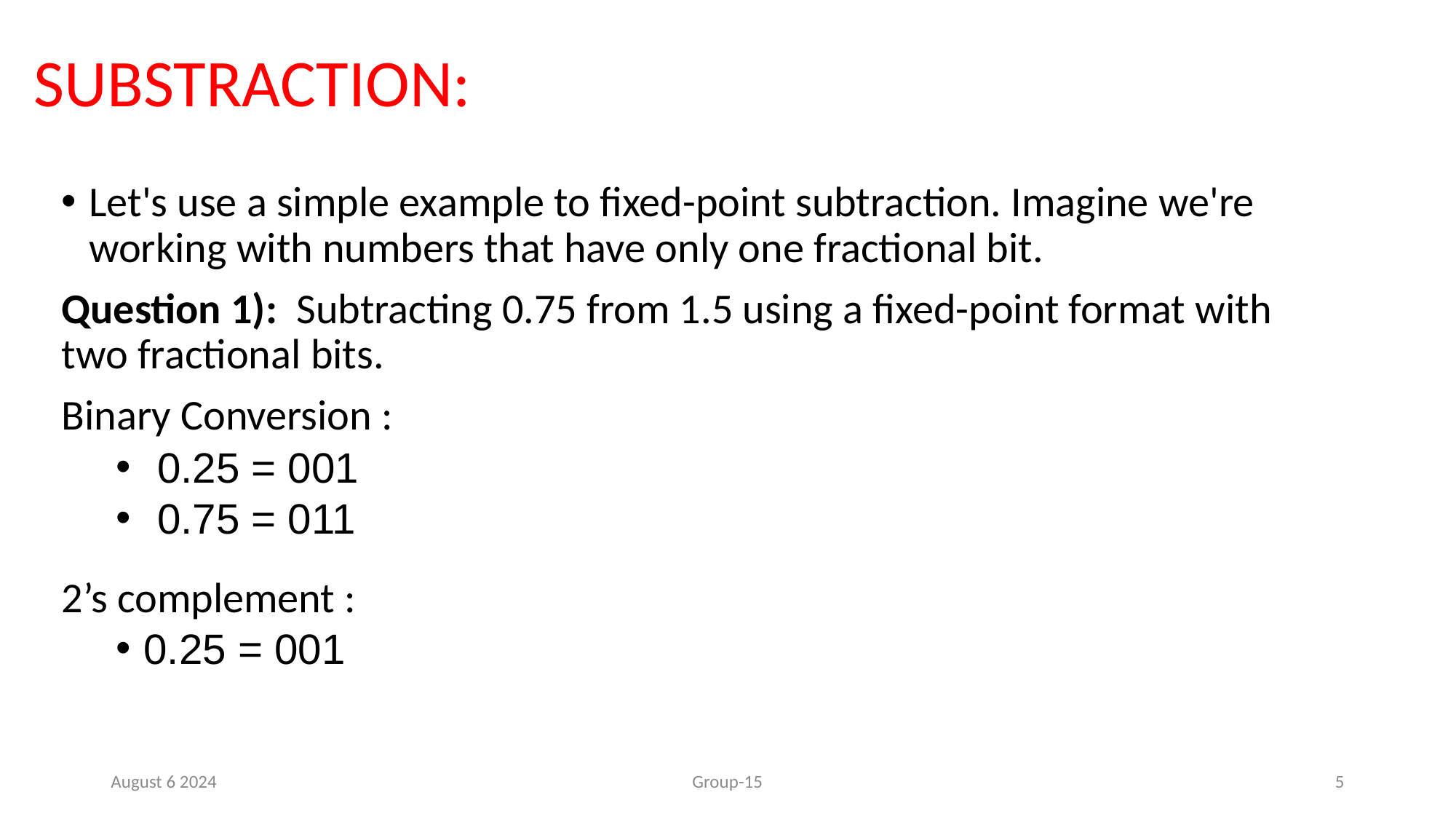

# SUBSTRACTION:
Let's use a simple example to fixed-point subtraction. Imagine we're working with numbers that have only one fractional bit.
Question 1):  Subtracting 0.75 from 1.5 using a fixed-point format with two fractional bits.
Binary Conversion :

2’s complement :
0.25 = 001
0.25 = 001
0.75 = 011
August 6 2024
Group-15
5